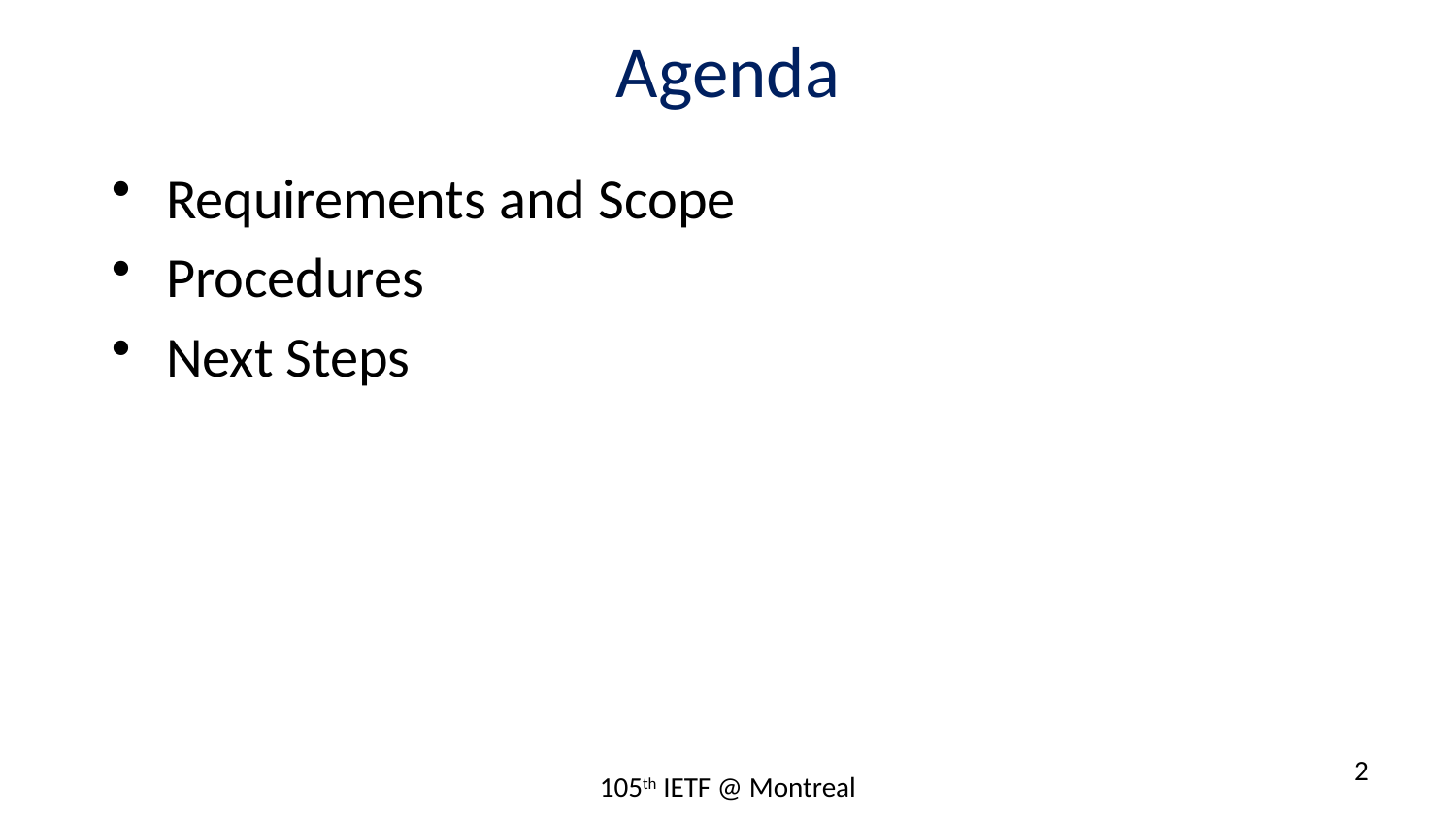

# Agenda
Requirements and Scope
Procedures
Next Steps
2
105th IETF @ Montreal